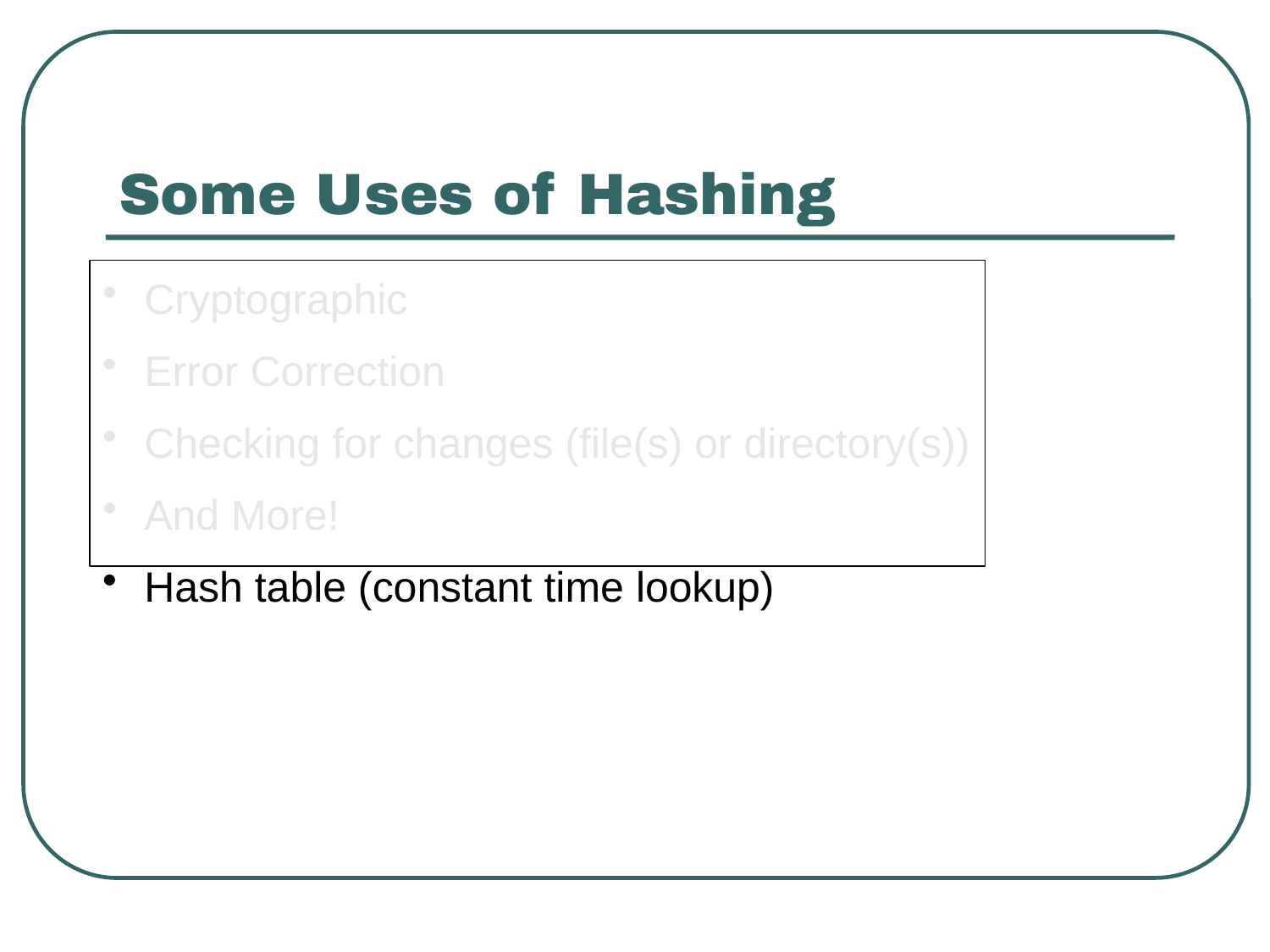

# Some Uses of Hashing

 Cryptographic
 Error Correction
 Checking for changes (file(s) or directory(s))
 And More!
 Hash table (constant time lookup)